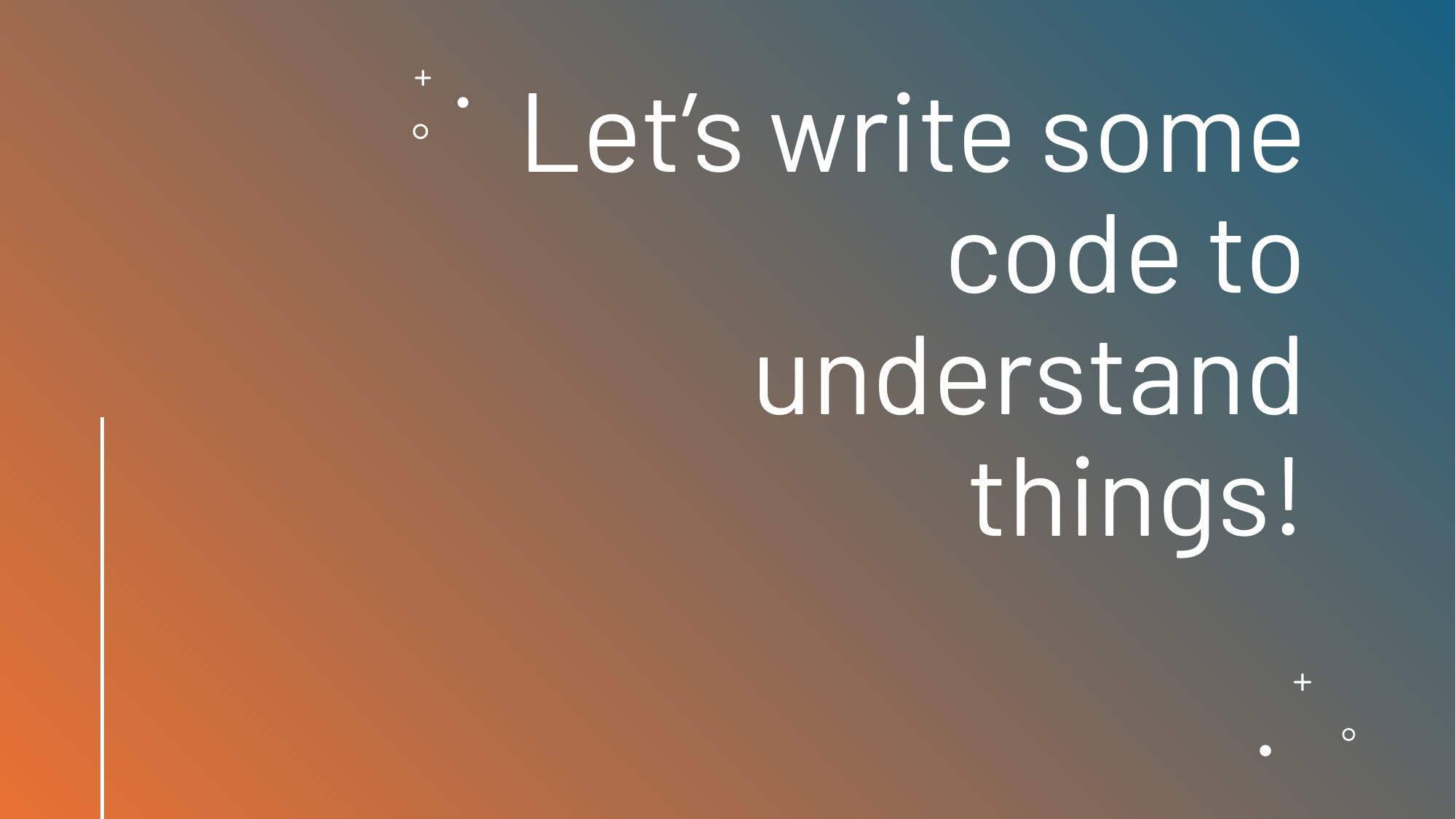

# Let’s write some code to understand things!